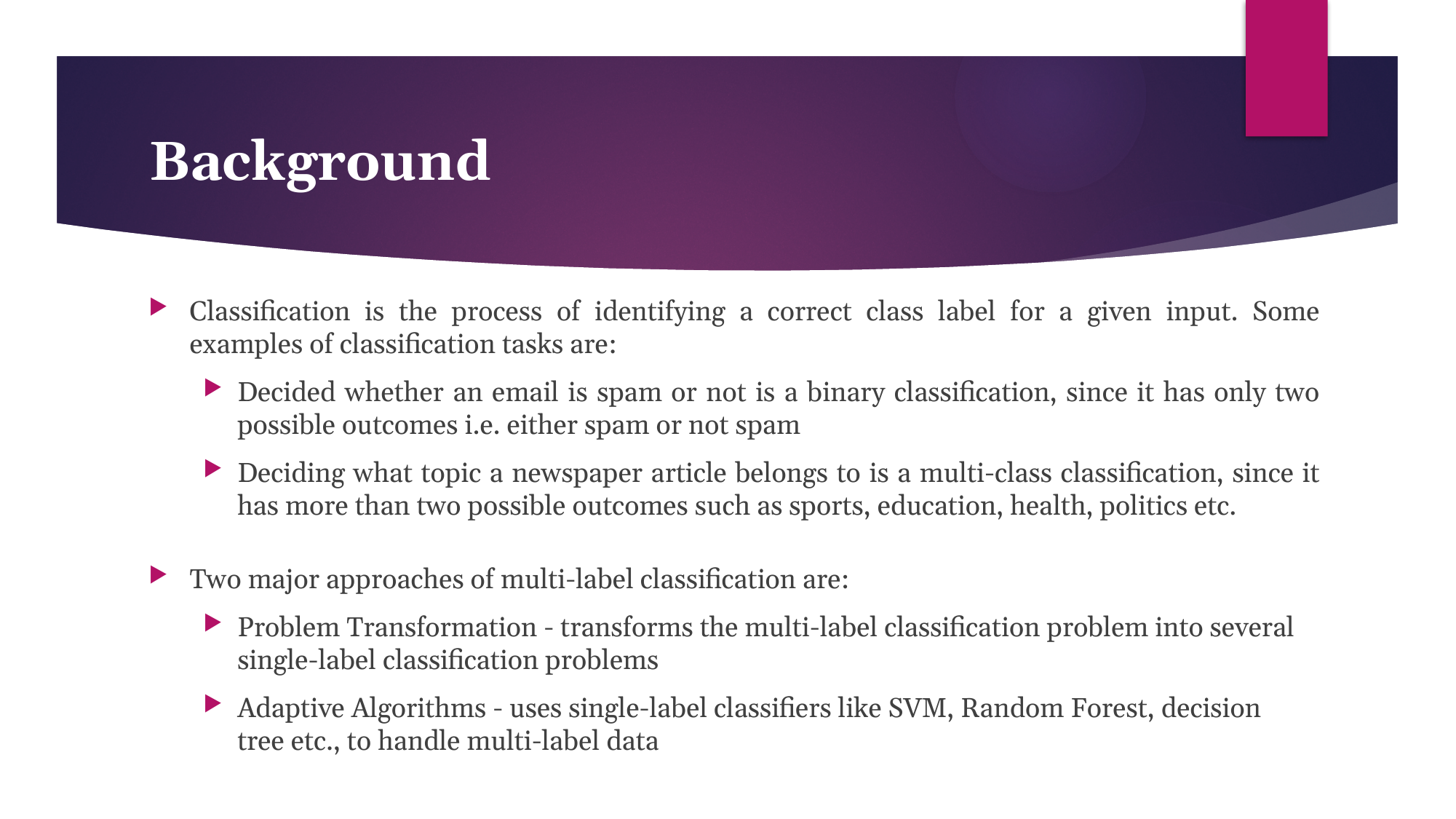

# Background
Classification is the process of identifying a correct class label for a given input. Some examples of classification tasks are:
Decided whether an email is spam or not is a binary classification, since it has only two possible outcomes i.e. either spam or not spam
Deciding what topic a newspaper article belongs to is a multi-class classification, since it has more than two possible outcomes such as sports, education, health, politics etc.
Two major approaches of multi-label classification are:
Problem Transformation - transforms the multi-label classification problem into several single-label classification problems
Adaptive Algorithms - uses single-label classifiers like SVM, Random Forest, decision tree etc., to handle multi-label data